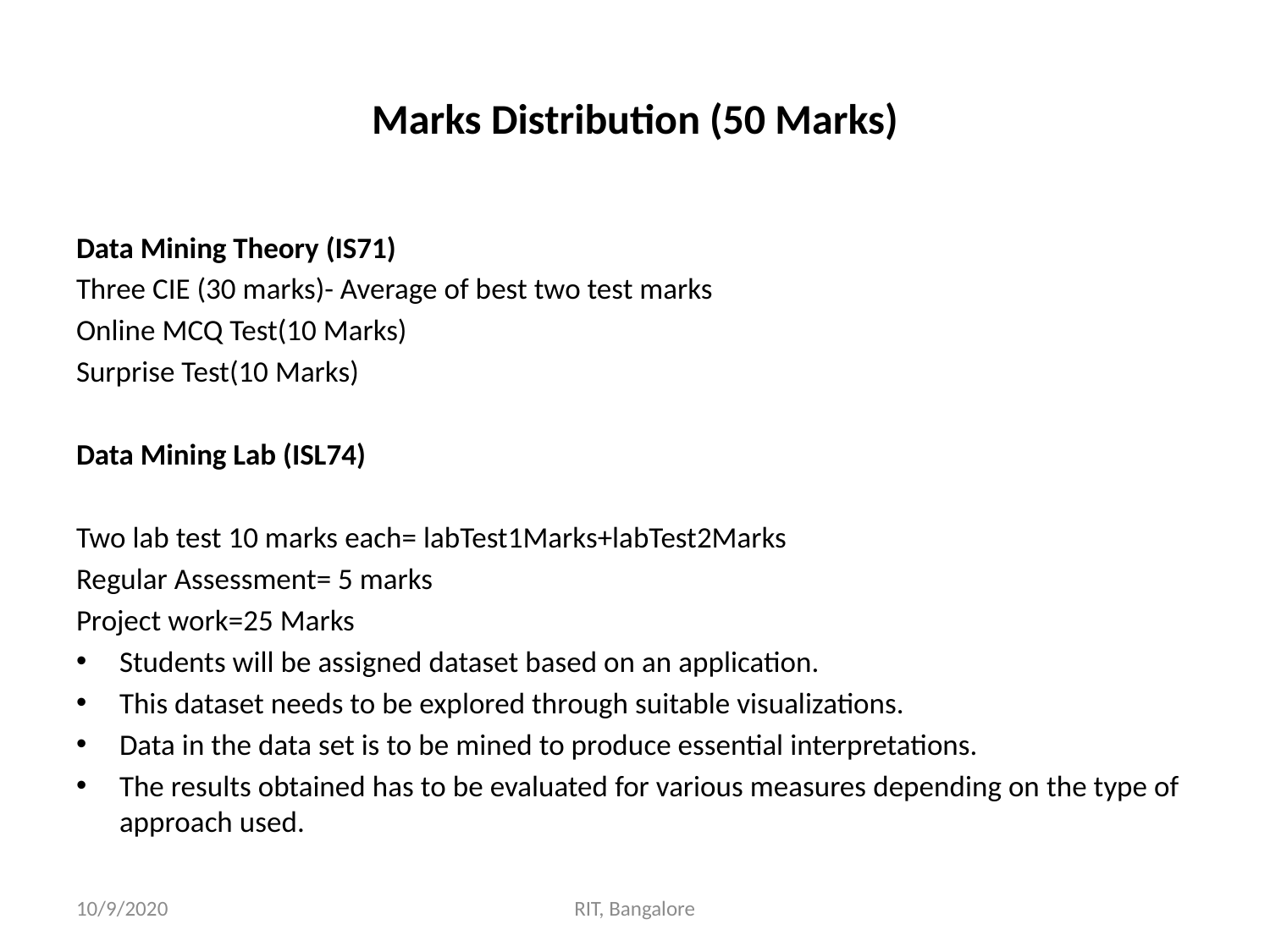

# Marks Distribution (50 Marks)
Data Mining Theory (IS71)
Three CIE (30 marks)- Average of best two test marks
Online MCQ Test(10 Marks)
Surprise Test(10 Marks)

Data Mining Lab (ISL74)

Two lab test 10 marks each= labTest1Marks+labTest2Marks
Regular Assessment= 5 marks
Project work=25 Marks
Students will be assigned dataset based on an application.
This dataset needs to be explored through suitable visualizations.
Data in the data set is to be mined to produce essential interpretations.
The results obtained has to be evaluated for various measures depending on the type of approach used.

10/9/2020
RIT, Bangalore